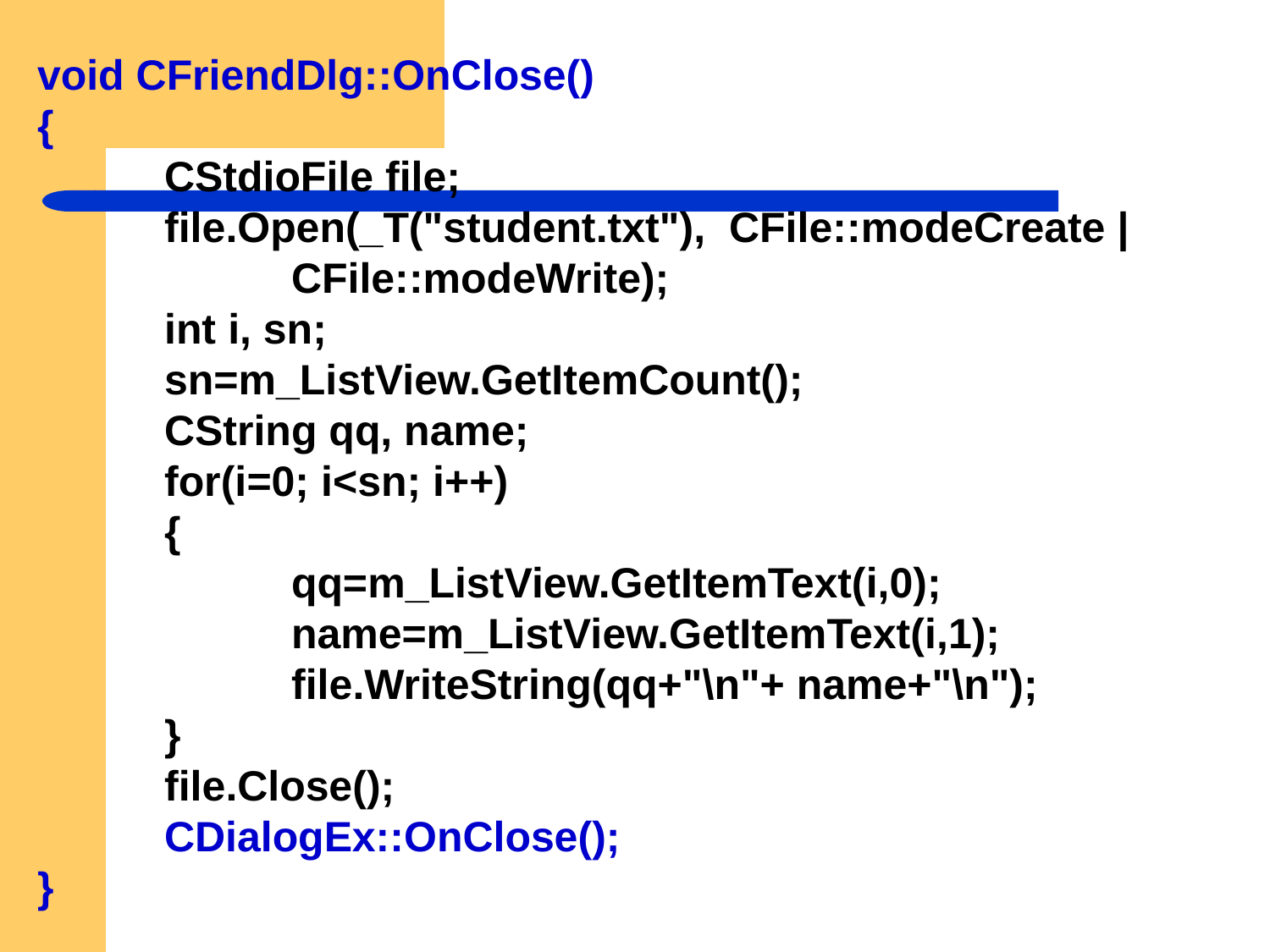

void CFriendDlg::OnClose()
{
	CStdioFile file;
	file.Open(_T("student.txt"),  CFile::modeCreate | 		CFile::modeWrite);
	int i, sn;
	sn=m_ListView.GetItemCount();
	CString qq, name;
	for(i=0; i<sn; i++)
	{
		qq=m_ListView.GetItemText(i,0);
		name=m_ListView.GetItemText(i,1);
		file.WriteString(qq+"\n"+ name+"\n");
	}
	file.Close();
	CDialogEx::OnClose();
}